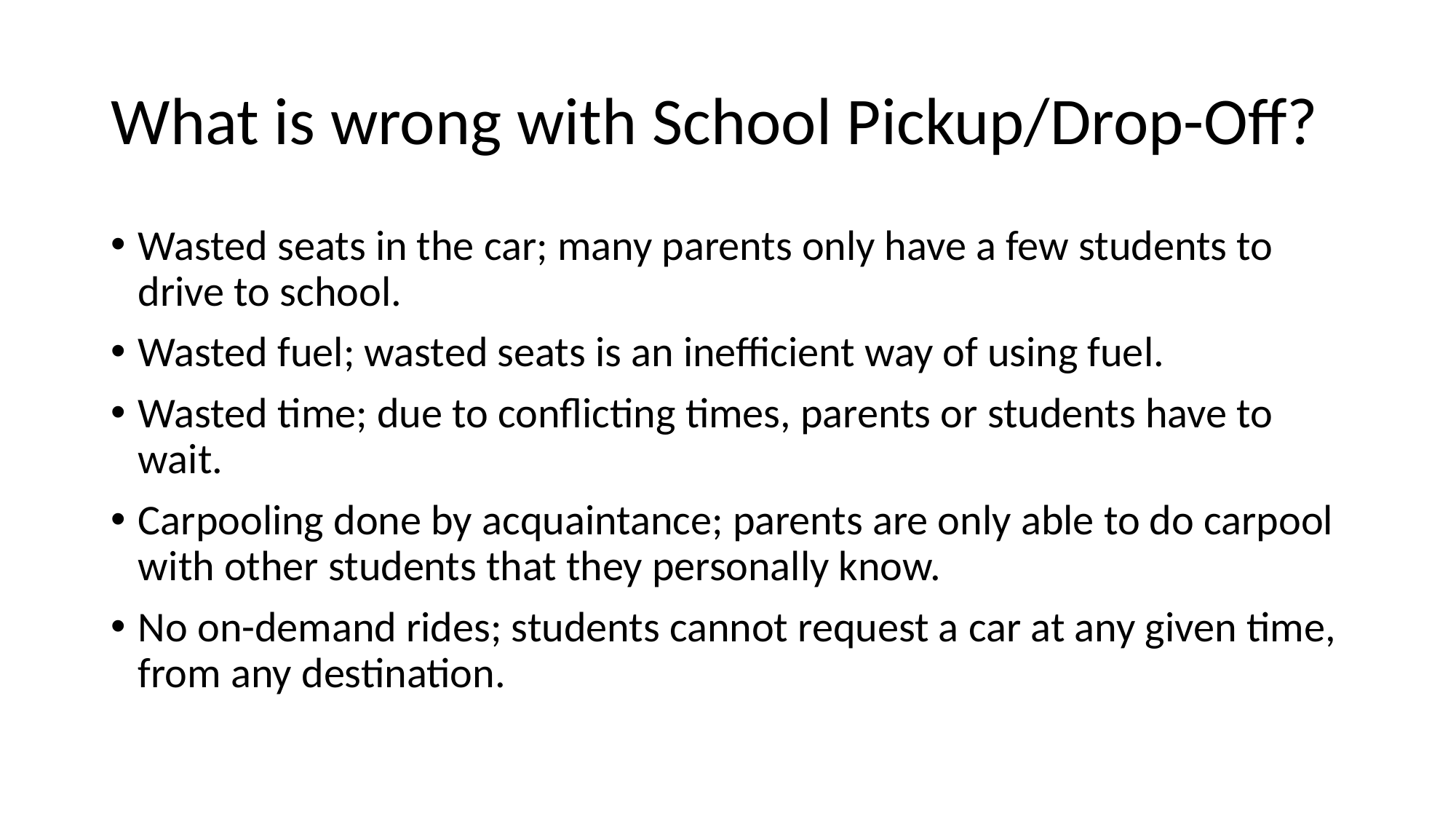

# What is wrong with School Pickup/Drop-Off?
Wasted seats in the car; many parents only have a few students to drive to school.
Wasted fuel; wasted seats is an inefficient way of using fuel.
Wasted time; due to conflicting times, parents or students have to wait.
Carpooling done by acquaintance; parents are only able to do carpool with other students that they personally know.
No on-demand rides; students cannot request a car at any given time, from any destination.